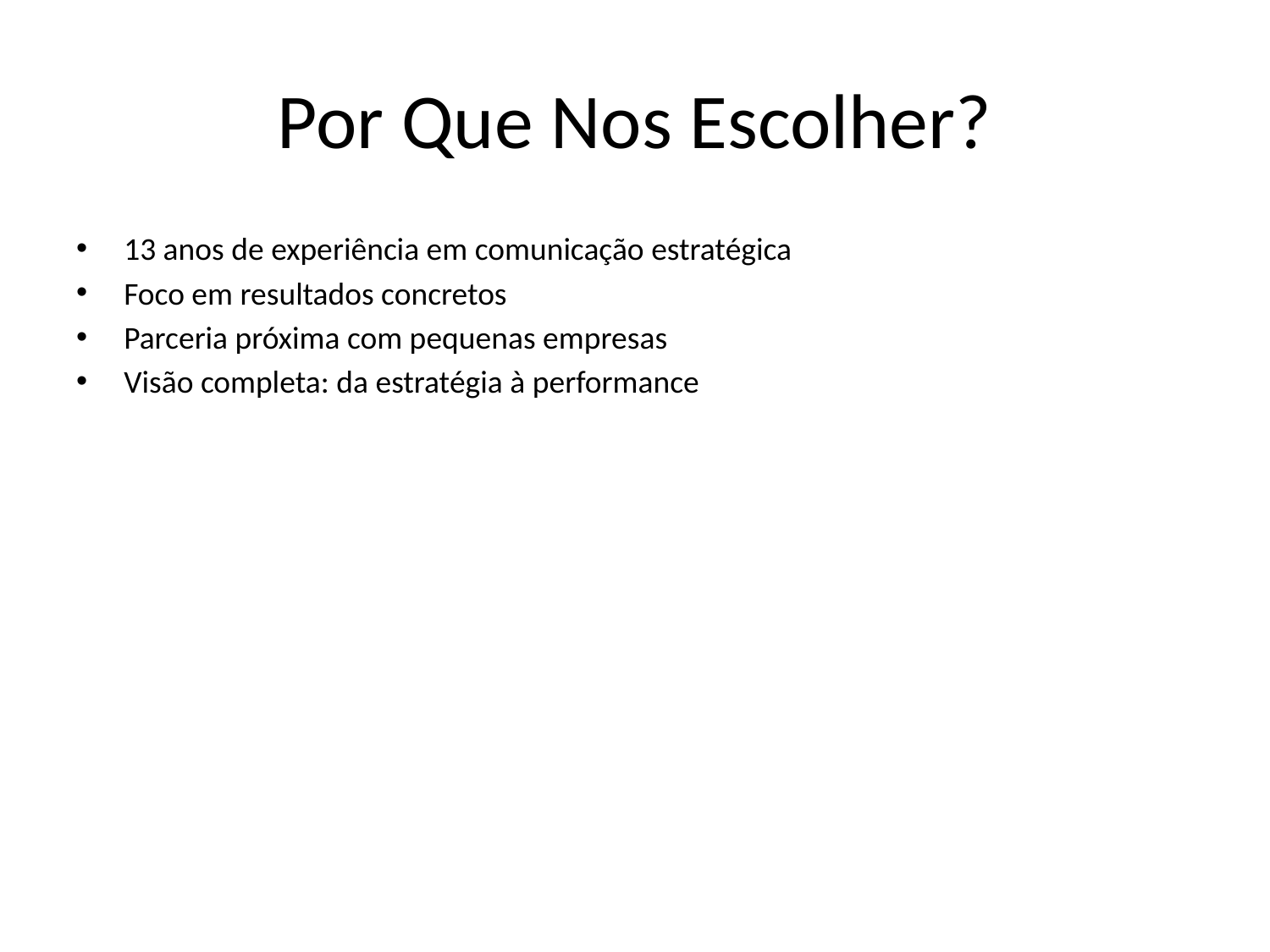

# Por Que Nos Escolher?
13 anos de experiência em comunicação estratégica
Foco em resultados concretos
Parceria próxima com pequenas empresas
Visão completa: da estratégia à performance